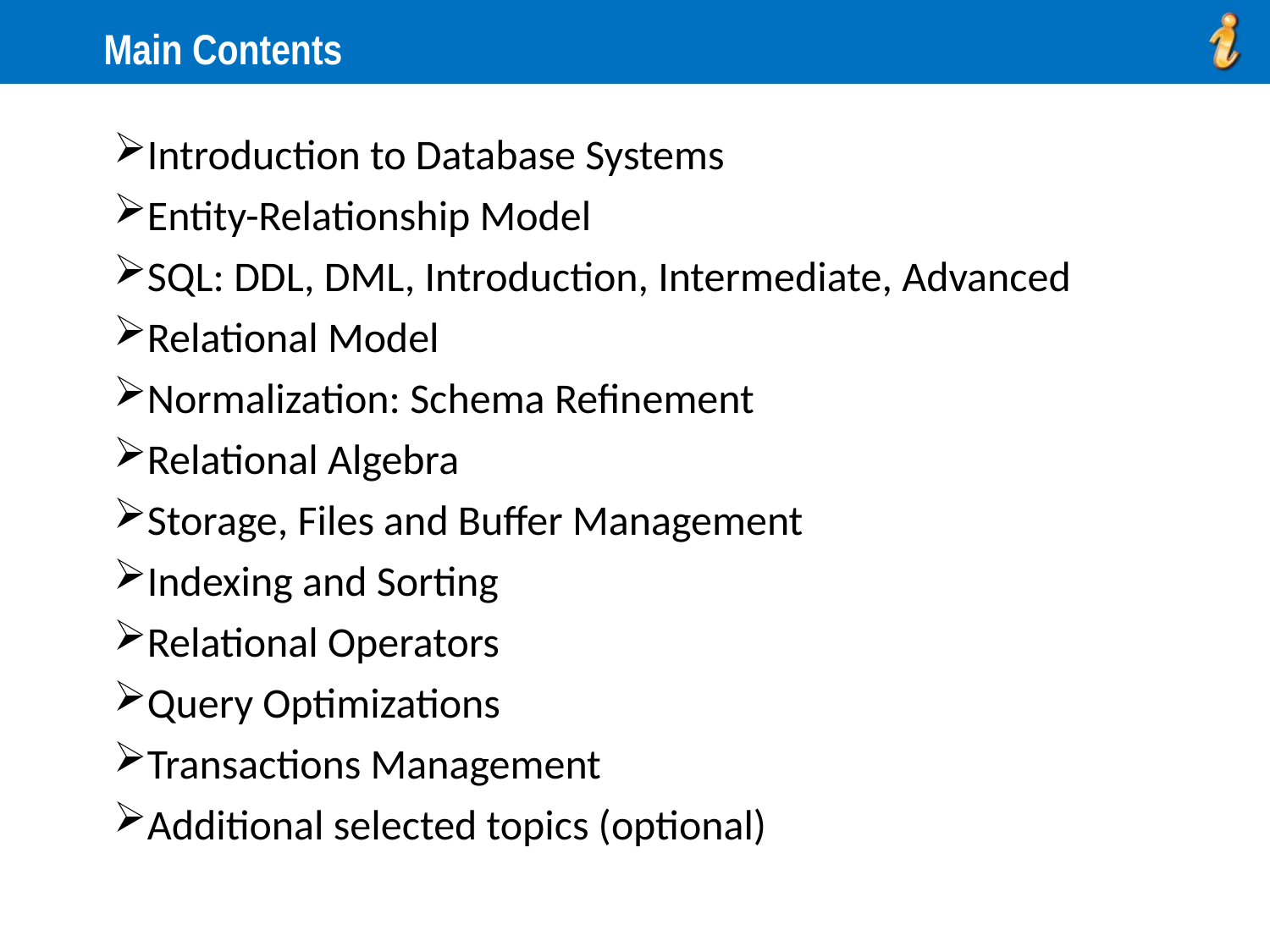

Main Contents
Introduction to Database Systems
Entity-Relationship Model
SQL: DDL, DML, Introduction, Intermediate, Advanced
Relational Model
Normalization: Schema Refinement
Relational Algebra
Storage, Files and Buffer Management
Indexing and Sorting
Relational Operators
Query Optimizations
Transactions Management
Additional selected topics (optional)